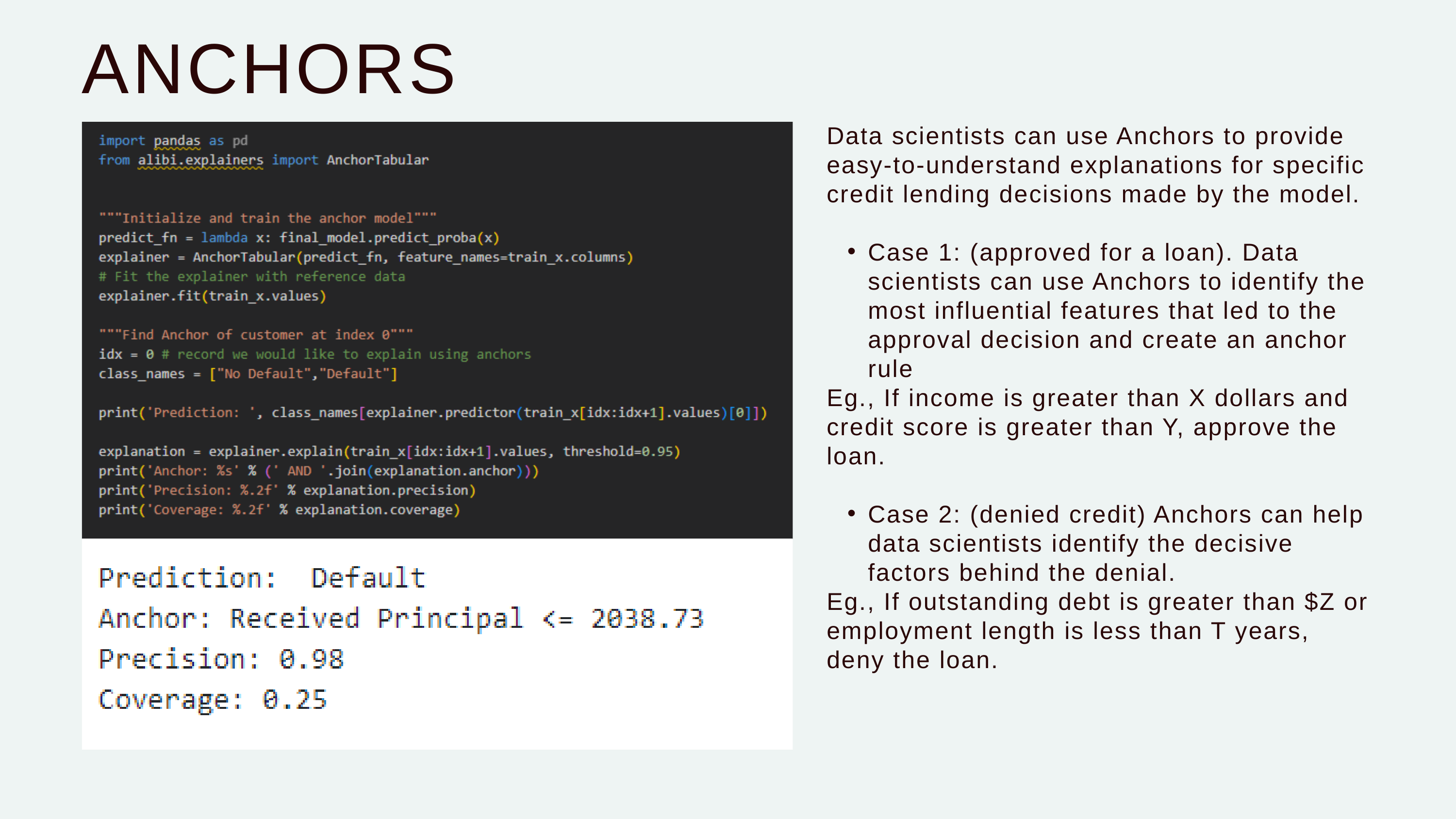

ANCHORS
Data scientists can use Anchors to provide easy-to-understand explanations for specific credit lending decisions made by the model.

Case 1: (approved for a loan). Data scientists can use Anchors to identify the most influential features that led to the approval decision and create an anchor rule
Eg., If income is greater than X dollars and credit score is greater than Y, approve the loan.

Case 2: (denied credit) Anchors can help data scientists identify the decisive factors behind the denial.
Eg., If outstanding debt is greater than $Z or employment length is less than T years, deny the loan.